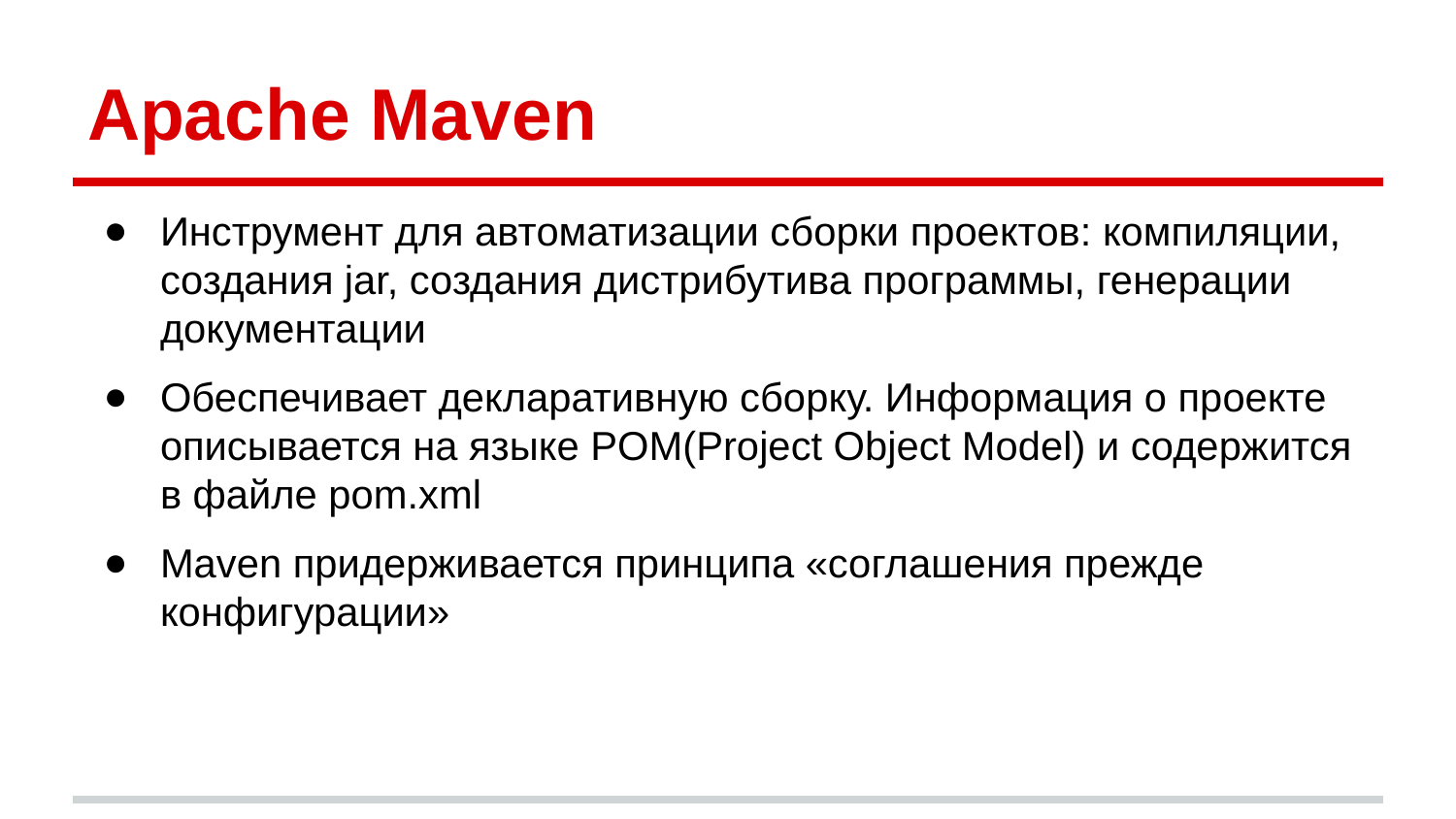

# Apache Maven
Инструмент для автоматизации сборки проектов: компиляции, создания jar, создания дистрибутива программы, генерации документации
Обеспечивает декларативную сборку. Информация о проекте описывается на языке POM(Project Object Model) и содержится в файле pom.xml
Maven придерживается принципа «соглашения прежде конфигурации»